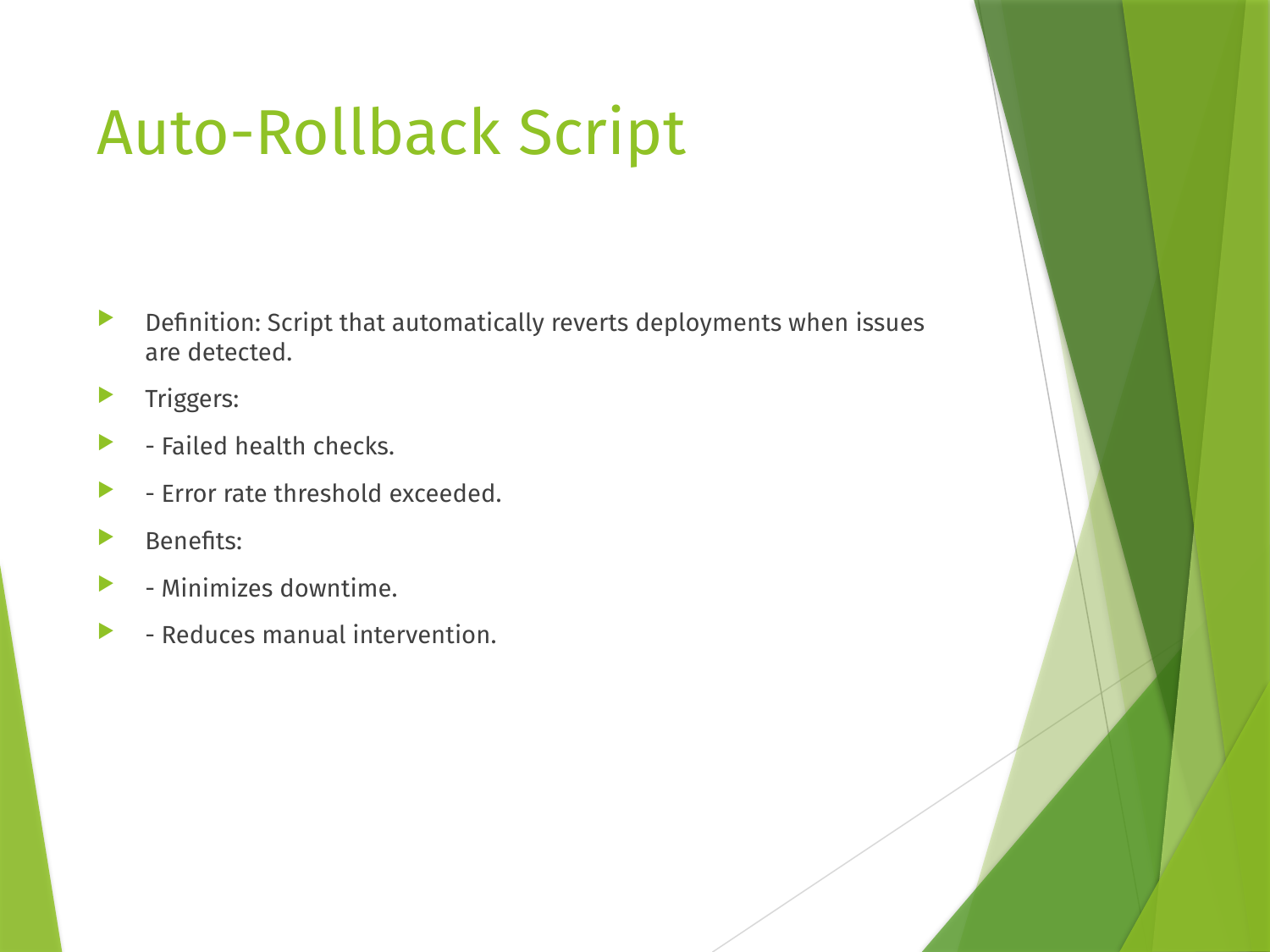

# Auto-Rollback Script
Definition: Script that automatically reverts deployments when issues are detected.
Triggers:
- Failed health checks.
- Error rate threshold exceeded.
Benefits:
- Minimizes downtime.
- Reduces manual intervention.